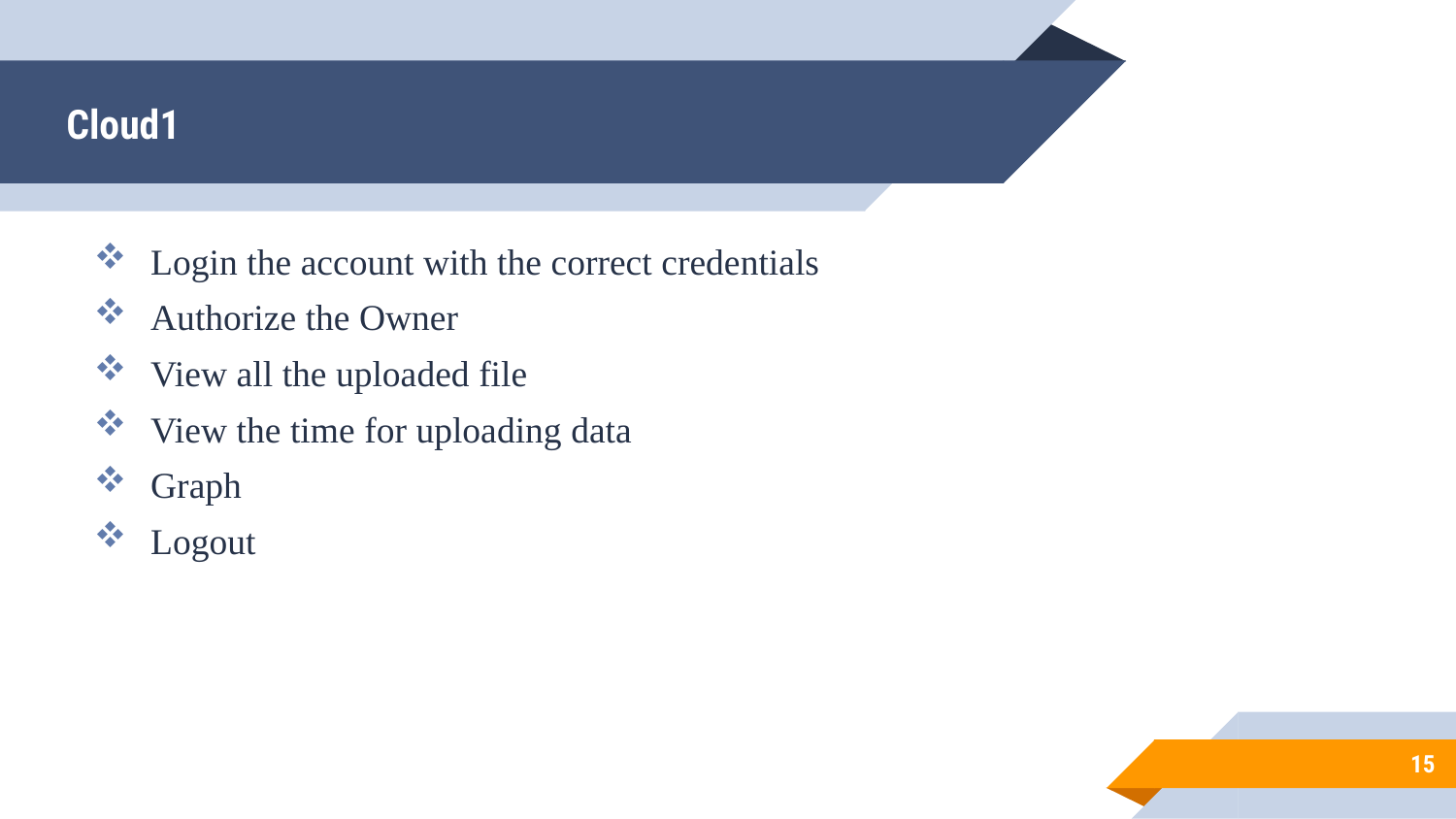

# Cloud1
Login the account with the correct credentials
Authorize the Owner
View all the uploaded file
View the time for uploading data
Graph
Logout

15